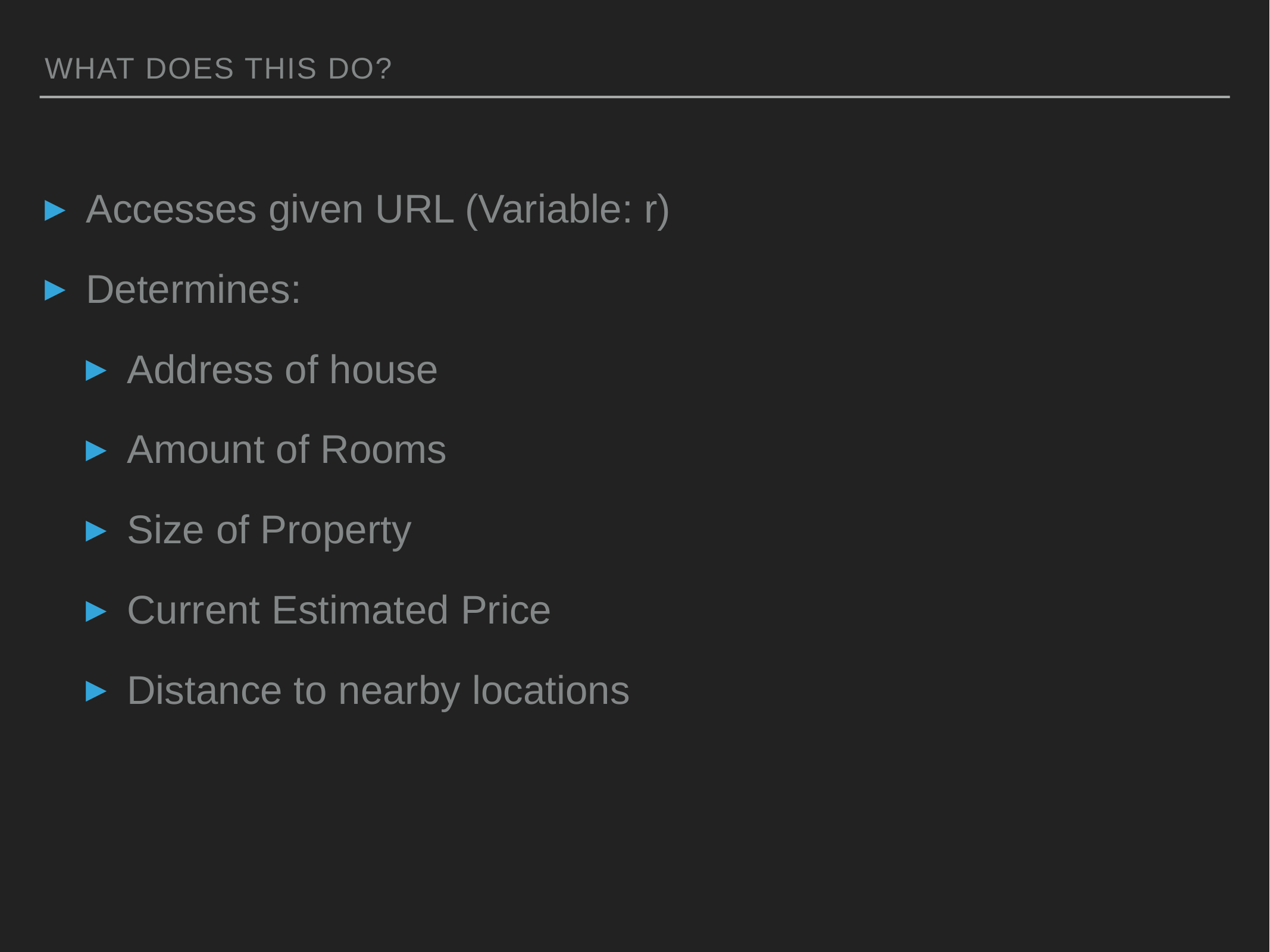

What does this do?
Accesses given URL (Variable: r)
Determines:
Address of house
Amount of Rooms
Size of Property
Current Estimated Price
Distance to nearby locations